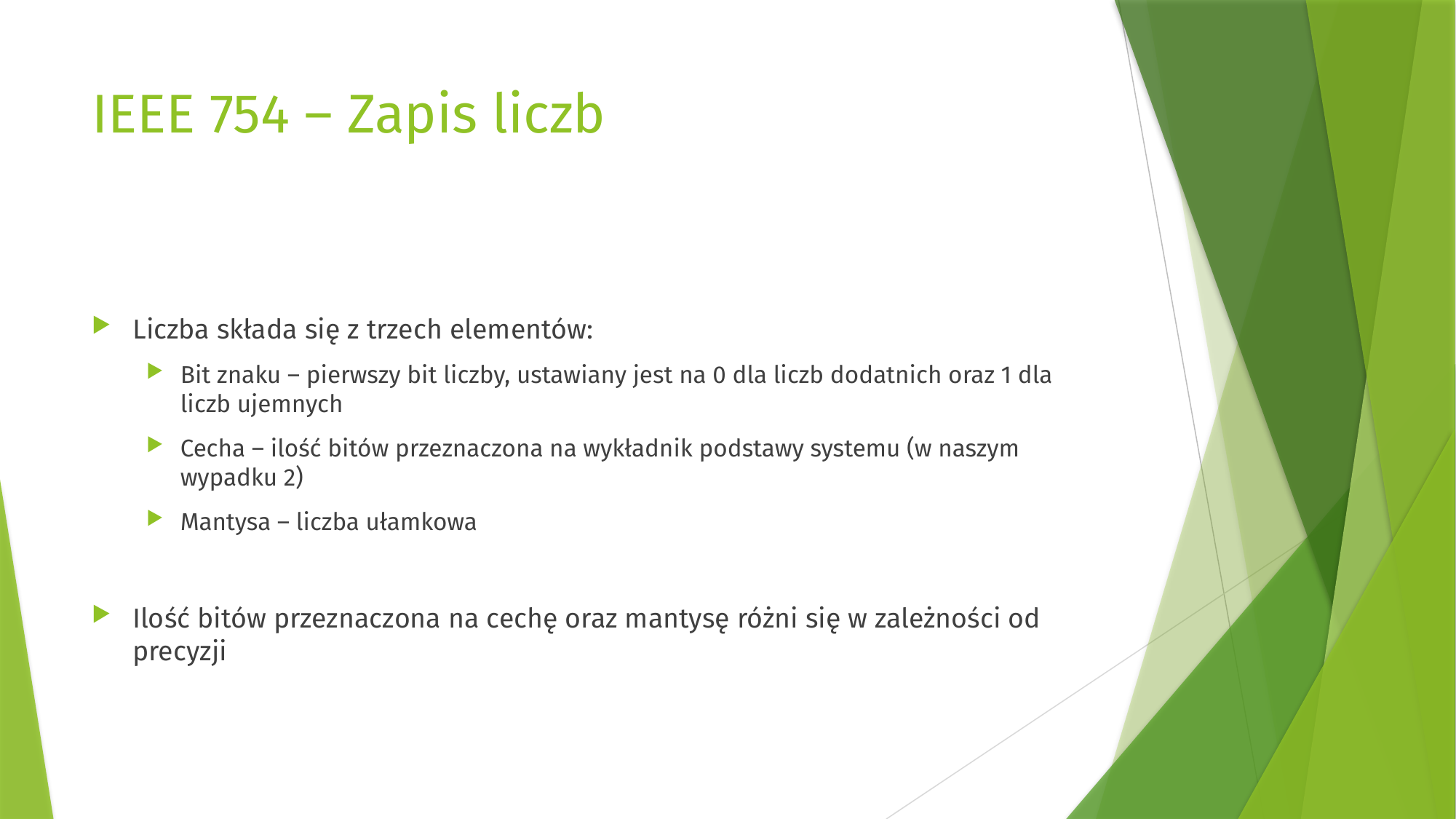

# IEEE 754 – Zapis liczb

Liczba składa się z trzech elementów:
Bit znaku – pierwszy bit liczby, ustawiany jest na 0 dla liczb dodatnich oraz 1 dla liczb ujemnych
Cecha – ilość bitów przeznaczona na wykładnik podstawy systemu (w naszym wypadku 2)
Mantysa – liczba ułamkowa

Ilość bitów przeznaczona na cechę oraz mantysę różni się w zależności od precyzji